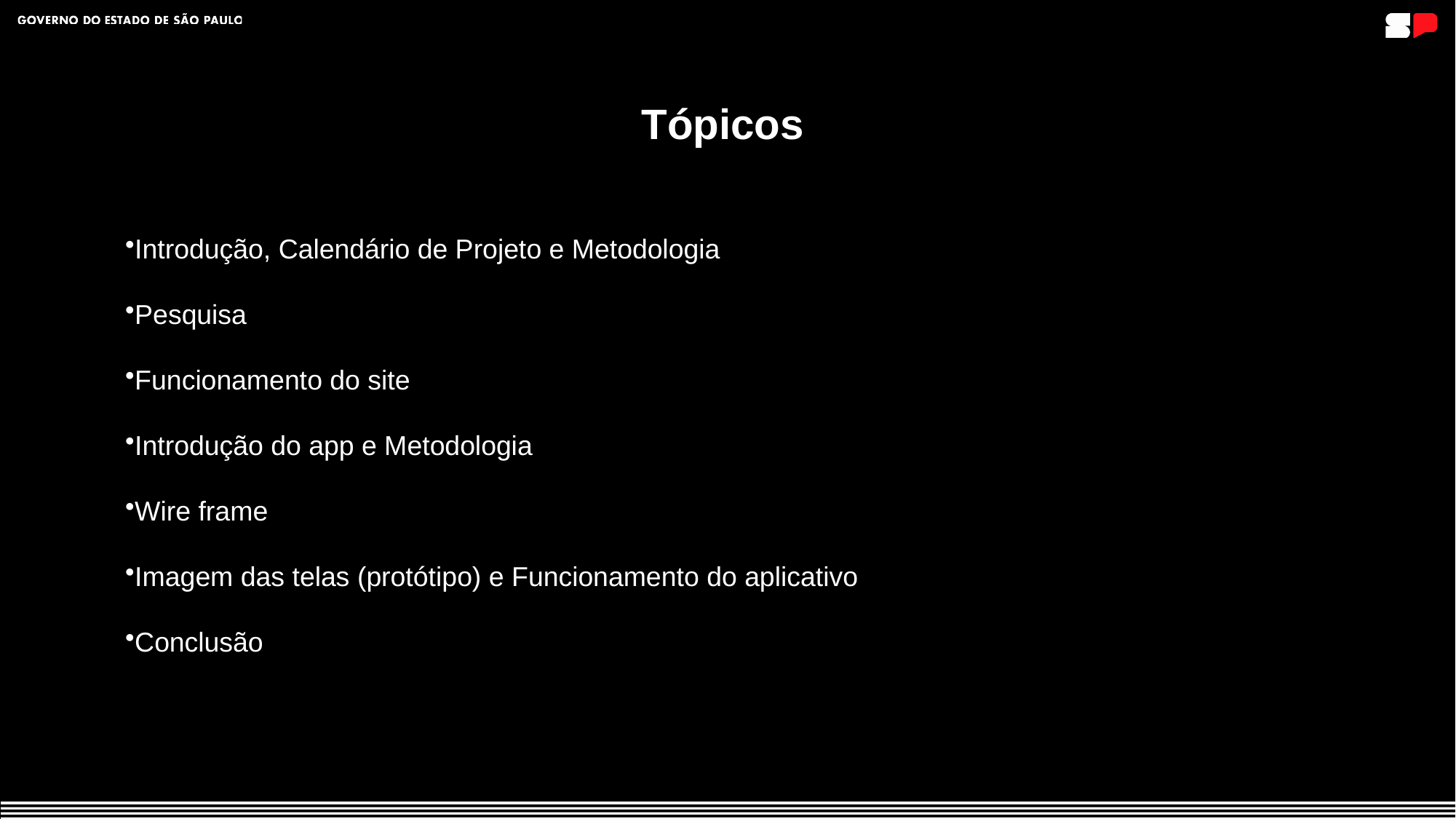

Tópicos

Introdução, Calendário de Projeto e Metodologia

Pesquisa

Funcionamento do site

Introdução do app e Metodologia

Wire frame

Imagem das telas (protótipo) e Funcionamento do aplicativo

Conclusão